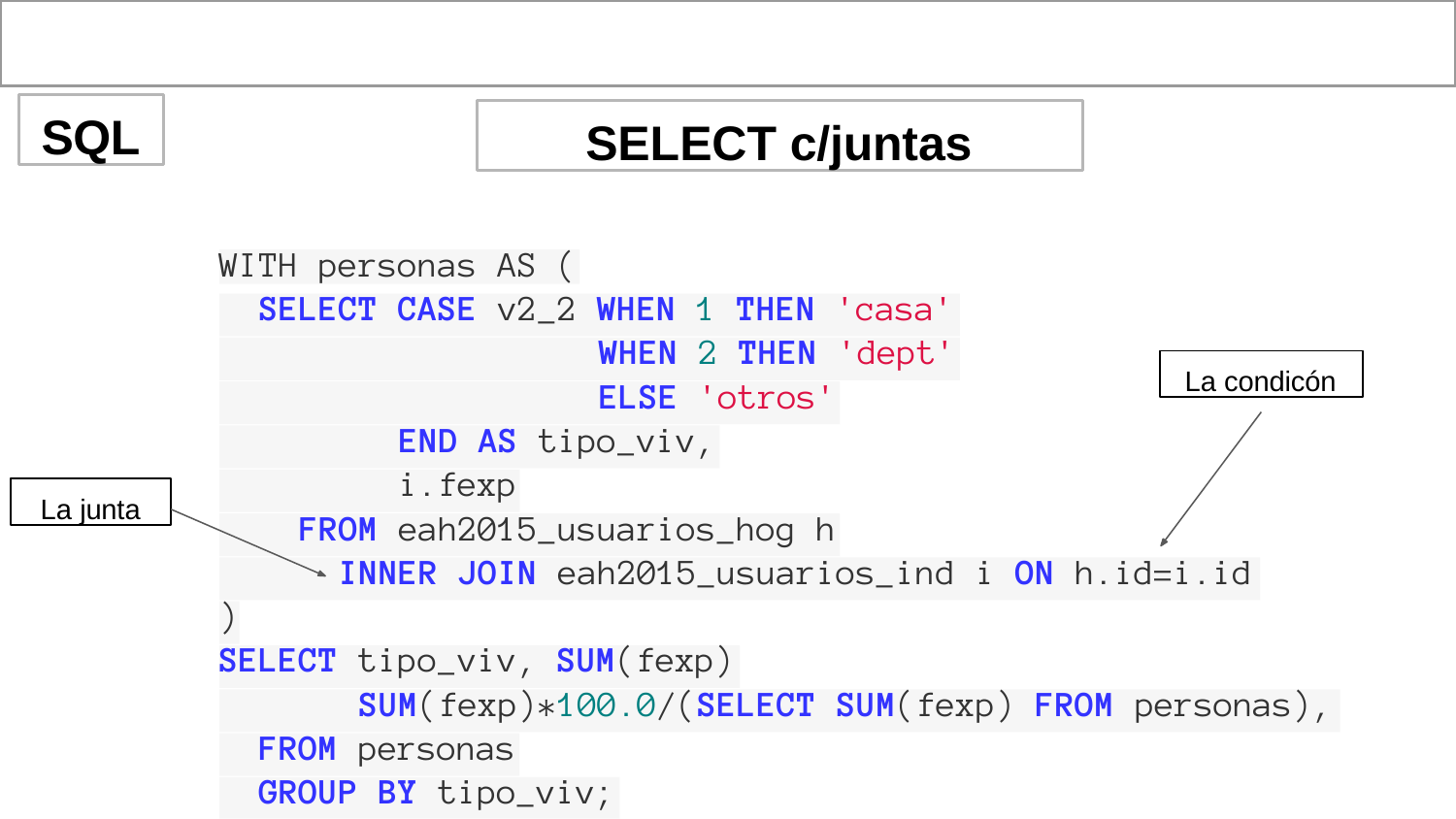

SQL
SELECT c/juntas
WITH personas AS (
SELECT CASE v2_2 WHEN 1 THEN 'casa'

WHEN 2 THEN 'dept'

La condicón
ELSE 'otros'

END AS tipo_viv,

i.fexp

La junta
FROM eah2015_usuarios_hog h

INNER JOIN eah2015_usuarios_ind i ON h.id=i.id
)
SELECT tipo_viv, SUM(fexp)
SUM(fexp)*100.0/(SELECT SUM(fexp) FROM personas),
FROM personas
GROUP BY tipo_viv;